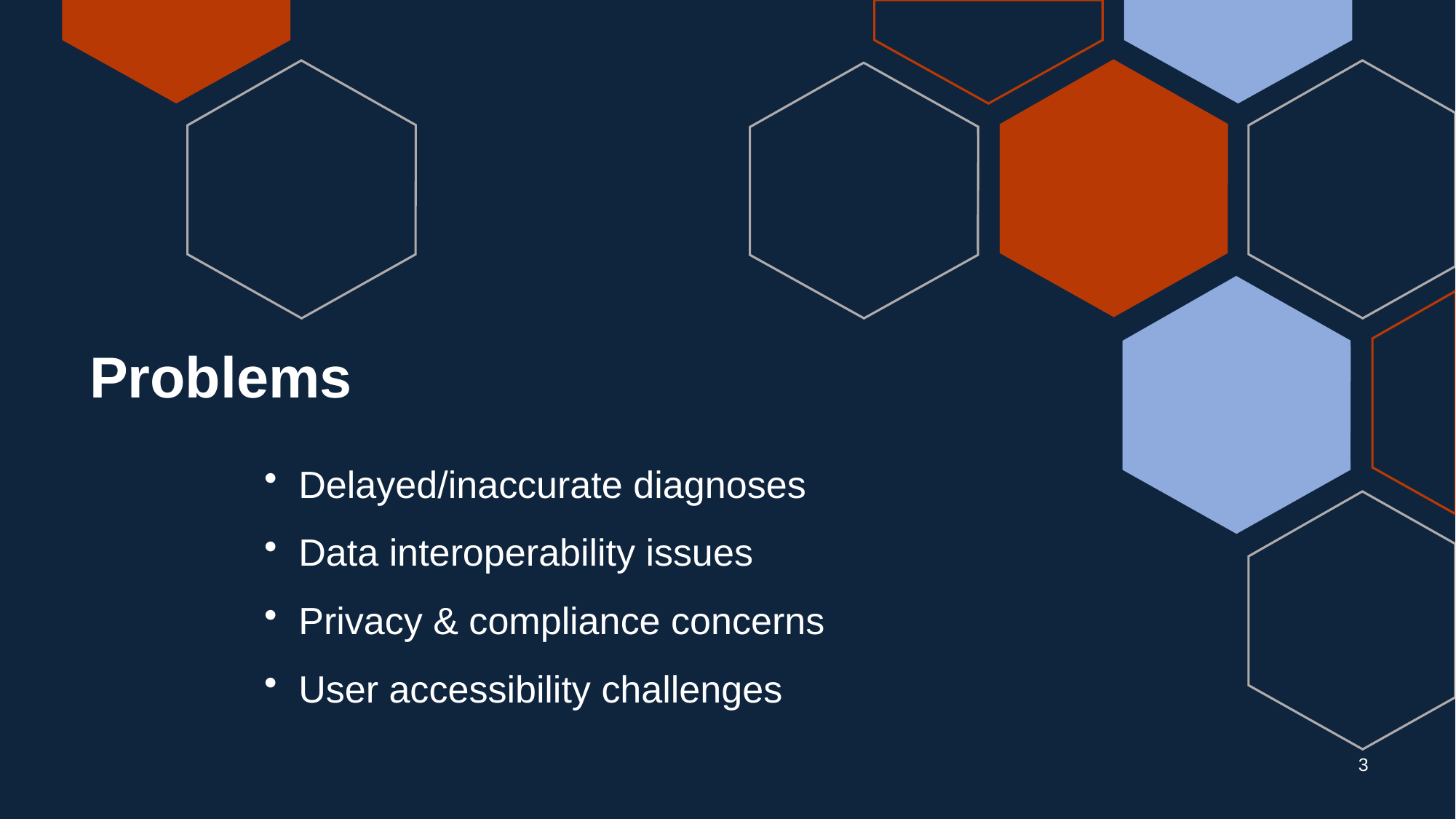

# Problems
  Delayed/inaccurate diagnoses
  Data interoperability issues
  Privacy & compliance concerns
  User accessibility challenges
3